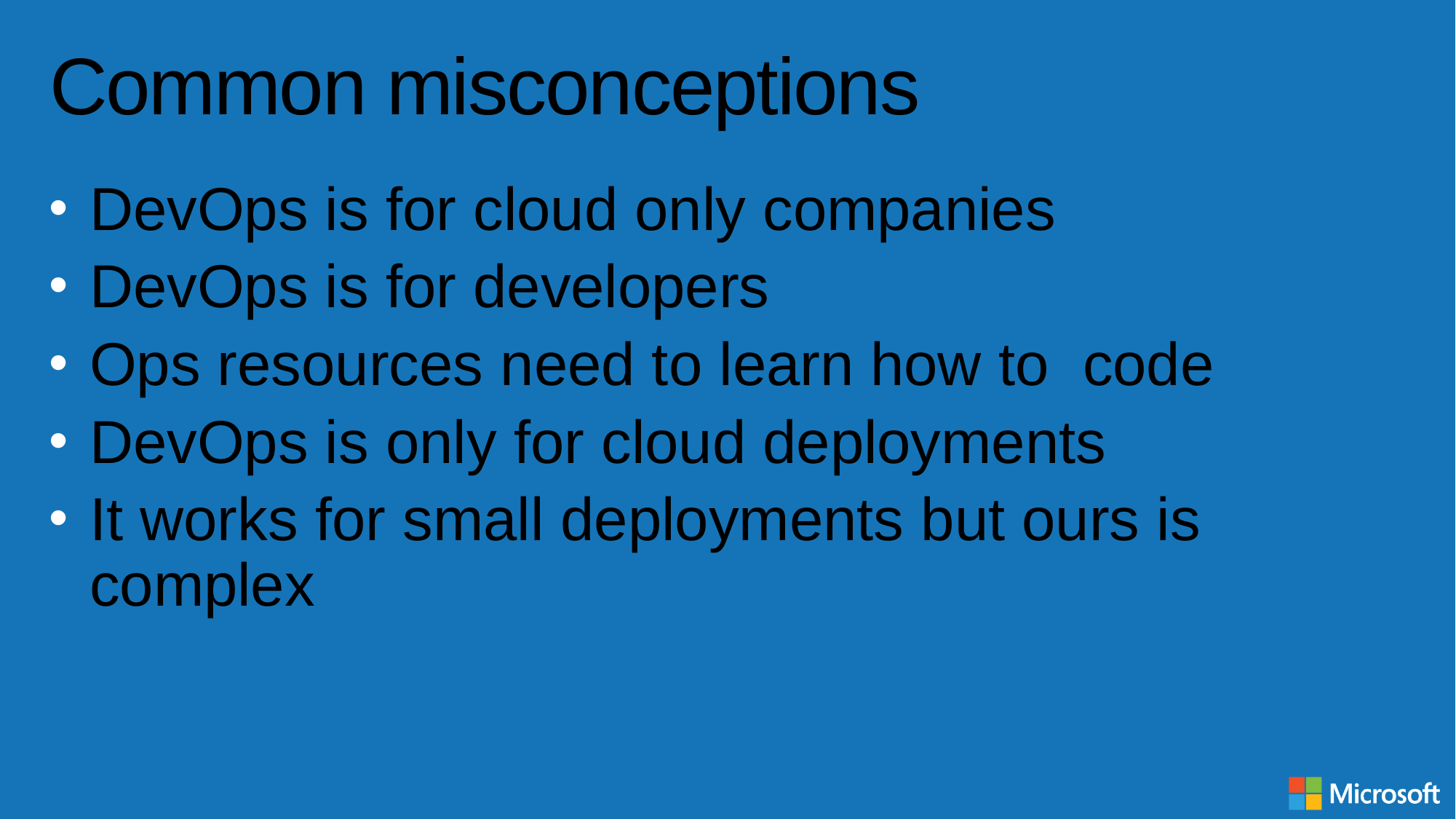

# Common misconceptions
DevOps is for cloud only companies
DevOps is for developers
Ops resources need to learn how to  code
DevOps is only for cloud deployments
It works for small deployments but ours is complex